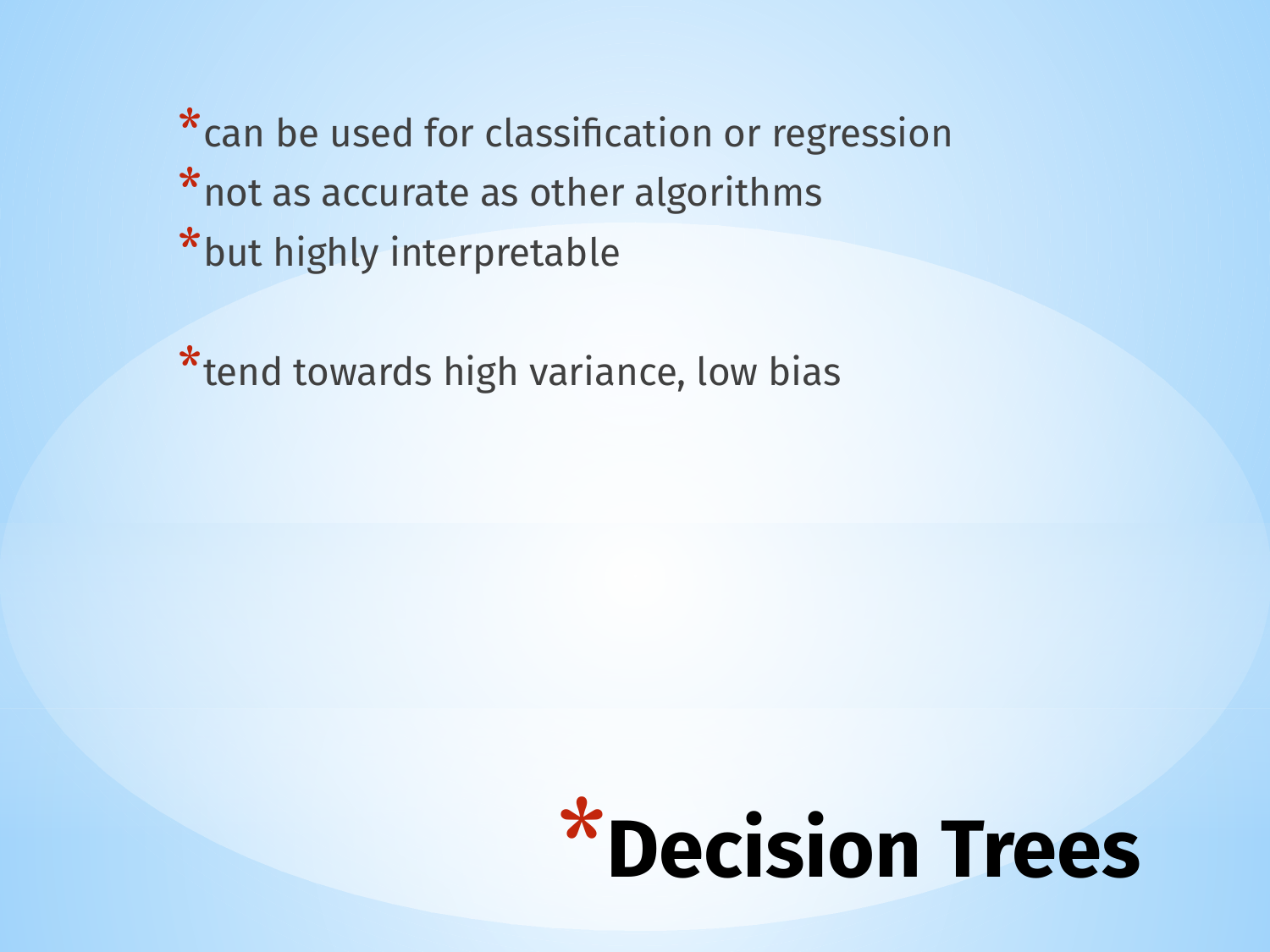

can be used for classification or regression
not as accurate as other algorithms
but highly interpretable

tend towards high variance, low bias
# Decision Trees